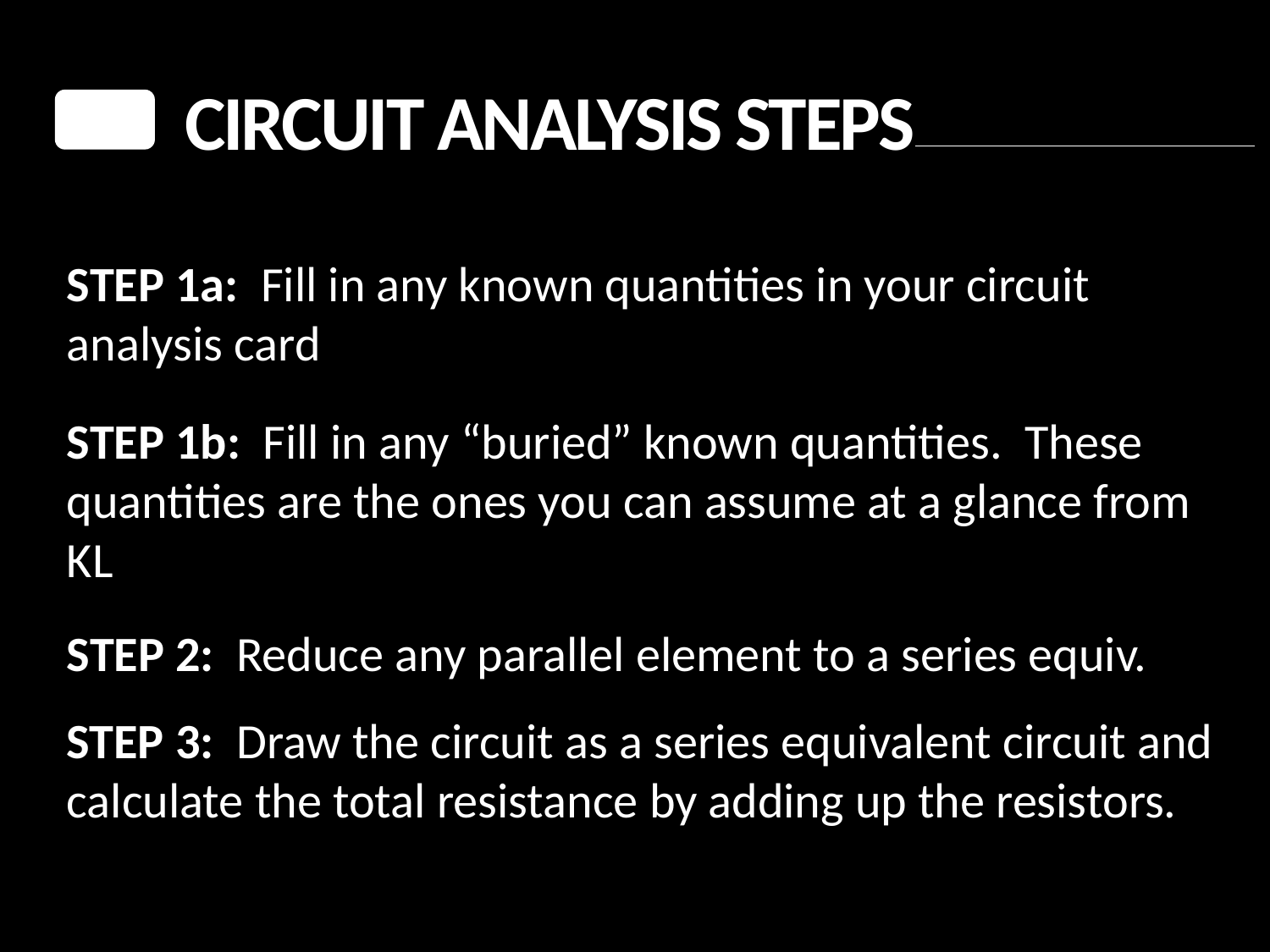

Circuit Analysis Steps

STEP 1a:  Fill in any known quantities in your circuit analysis card
STEP 1b:  Fill in any “buried” known quantities.  These quantities are the ones you can assume at a glance from
KL
STEP 2:  Reduce any parallel element to a series equiv.
STEP 3:  Draw the circuit as a series equivalent circuit and calculate the total resistance by adding up the resistors.